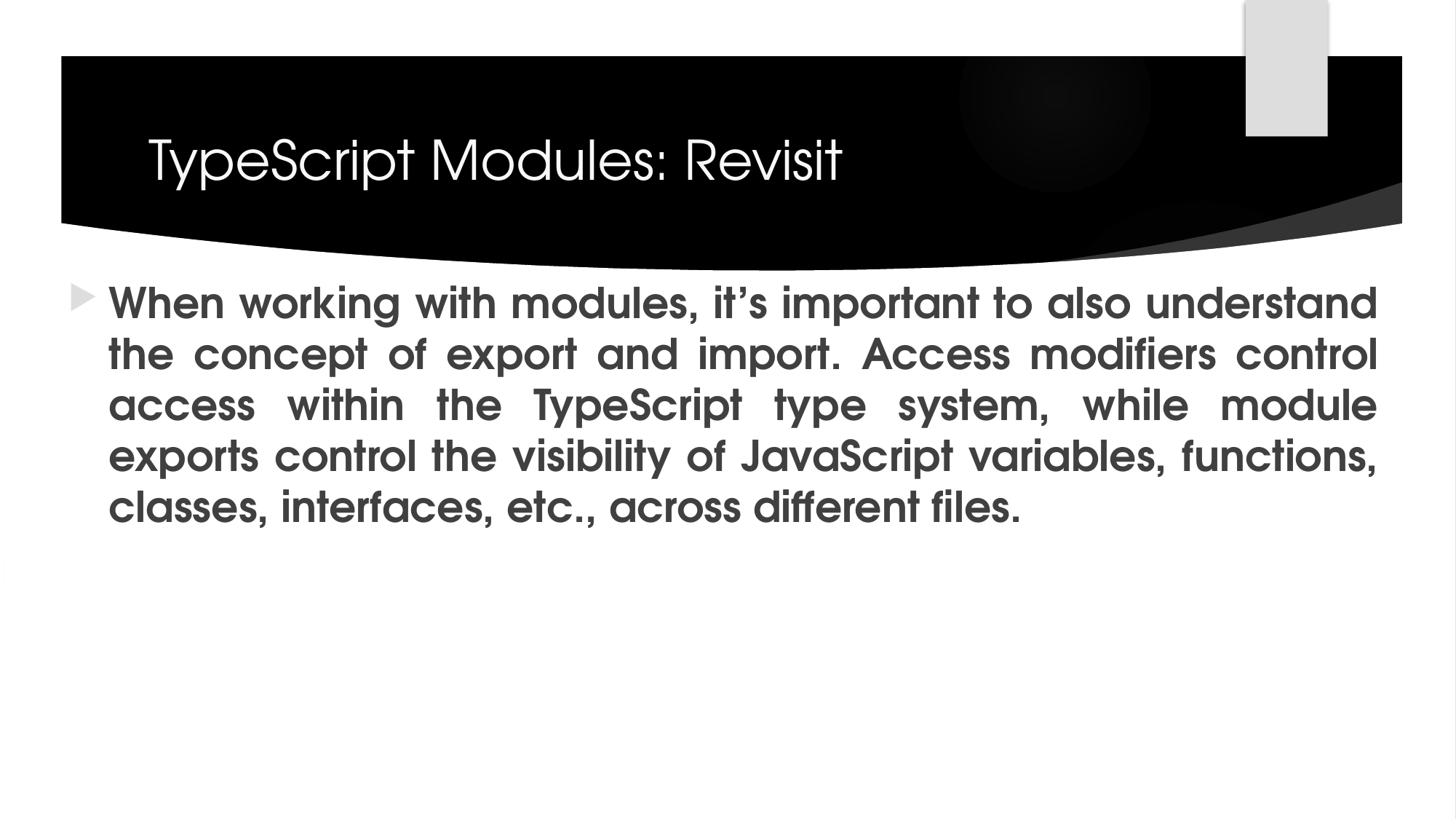

# TypeScript Modules: Revisit
When working with modules, it’s important to also understand the concept of export and import. Access modifiers control access within the TypeScript type system, while module exports control the visibility of JavaScript variables, functions, classes, interfaces, etc., across different files.